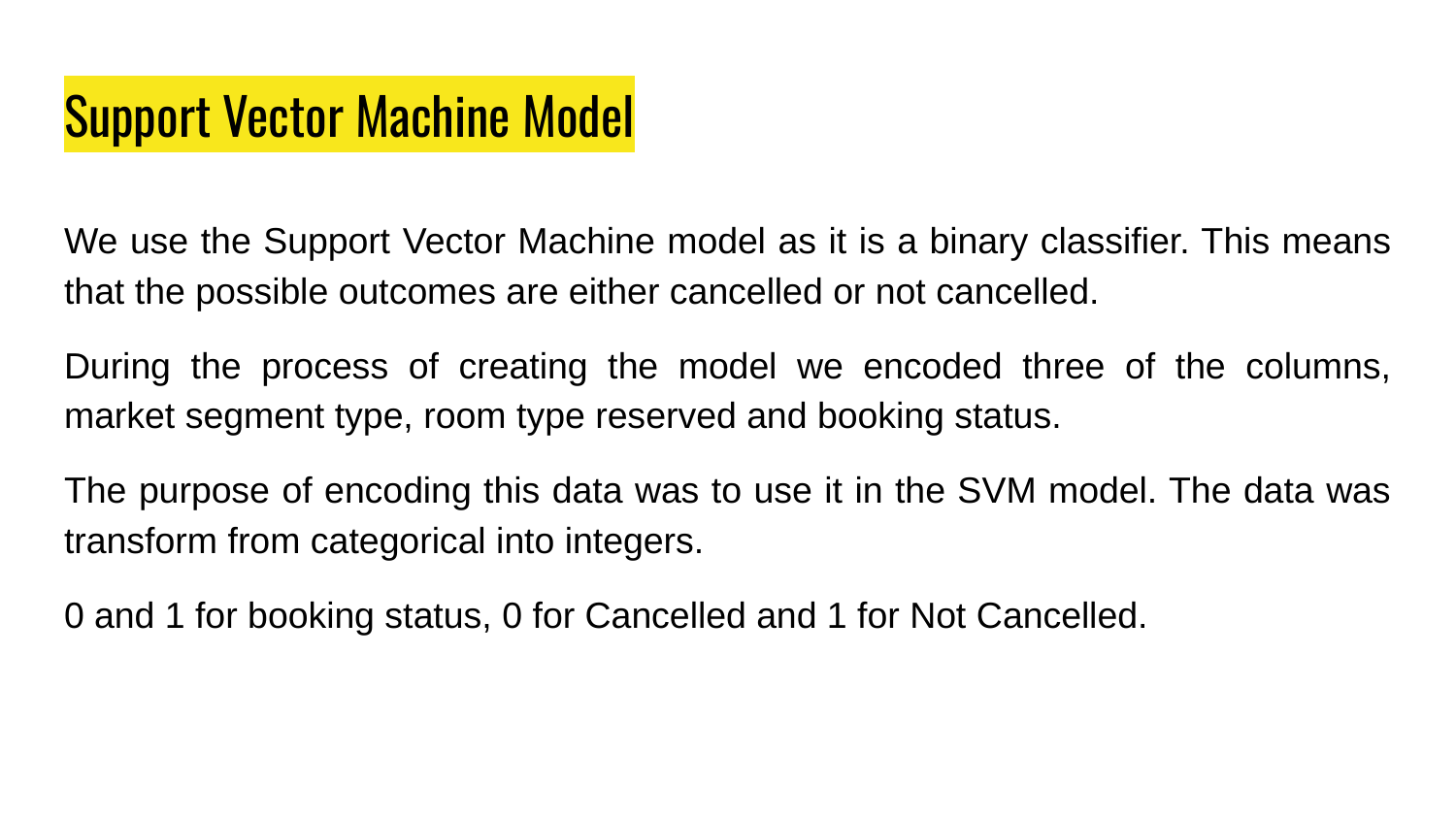

# Support Vector Machine Model
We use the Support Vector Machine model as it is a binary classifier. This means that the possible outcomes are either cancelled or not cancelled.
During the process of creating the model we encoded three of the columns, market segment type, room type reserved and booking status.
The purpose of encoding this data was to use it in the SVM model. The data was transform from categorical into integers.
0 and 1 for booking status, 0 for Cancelled and 1 for Not Cancelled.